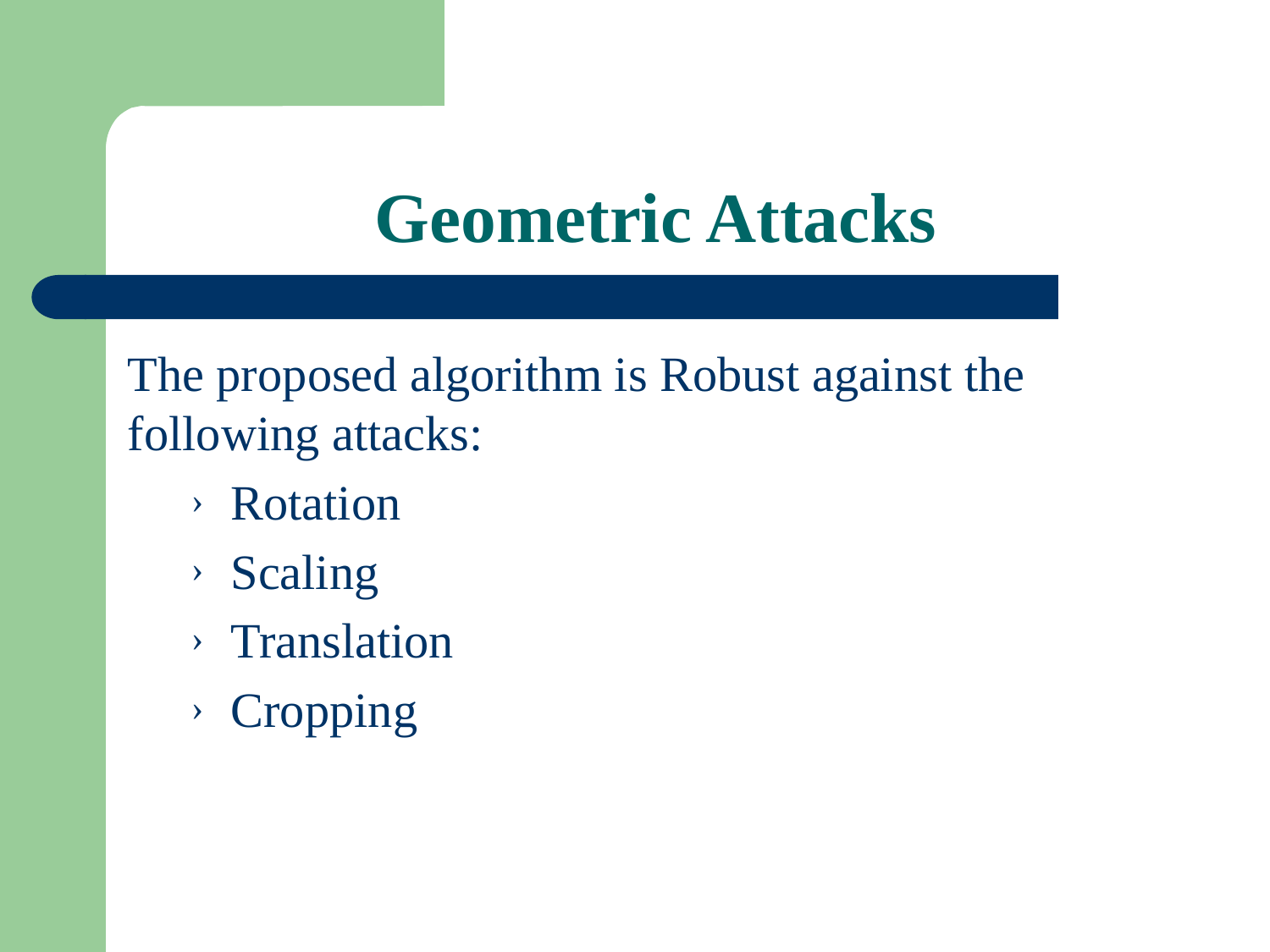

# Geometric Attacks
The proposed algorithm is Robust against the following attacks:
Rotation
Scaling
Translation
Cropping